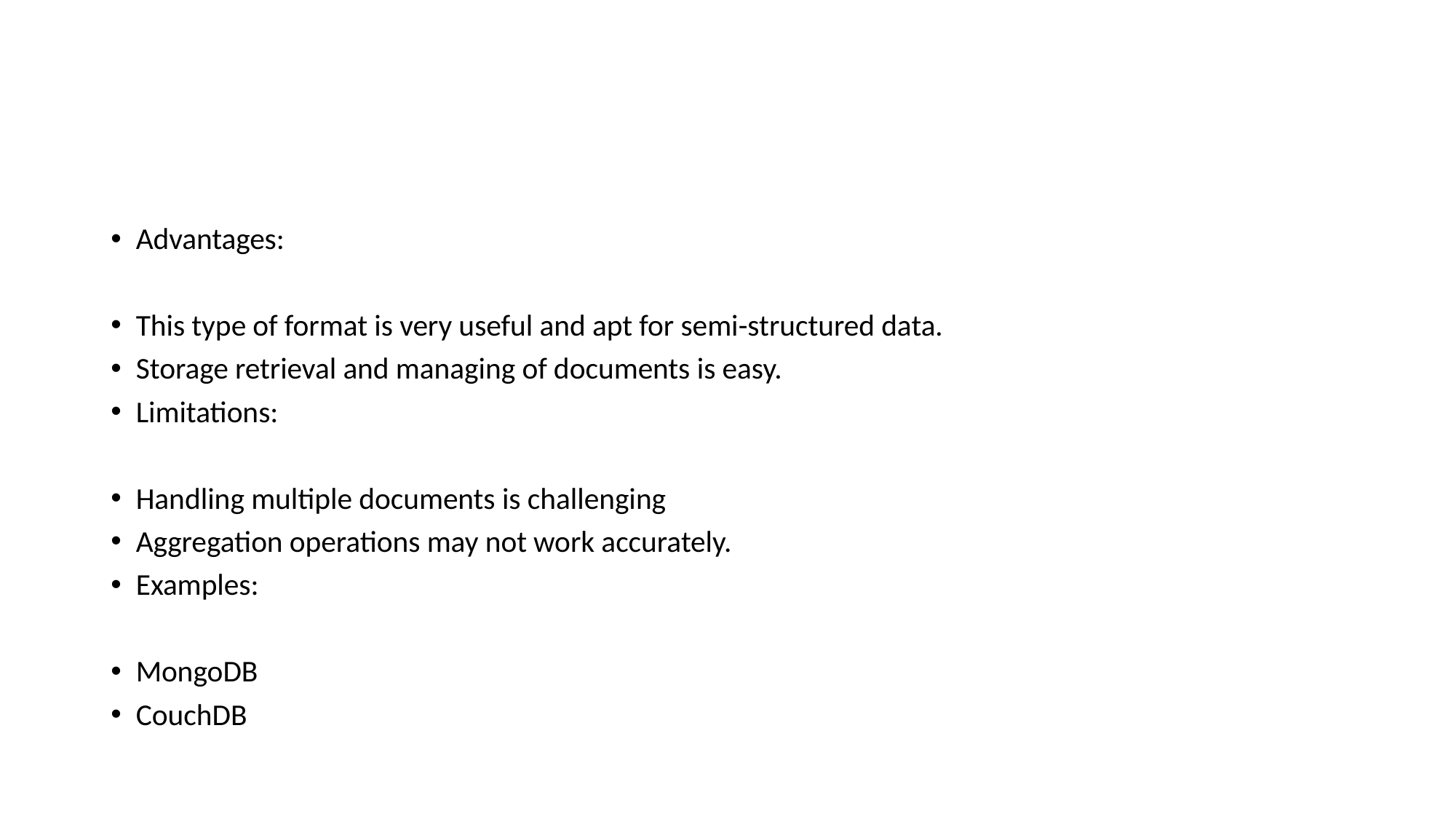

#
Advantages:

This type of format is very useful and apt for semi-structured data.
Storage retrieval and managing of documents is easy.
Limitations:

Handling multiple documents is challenging
Aggregation operations may not work accurately.
Examples:

MongoDB
CouchDB